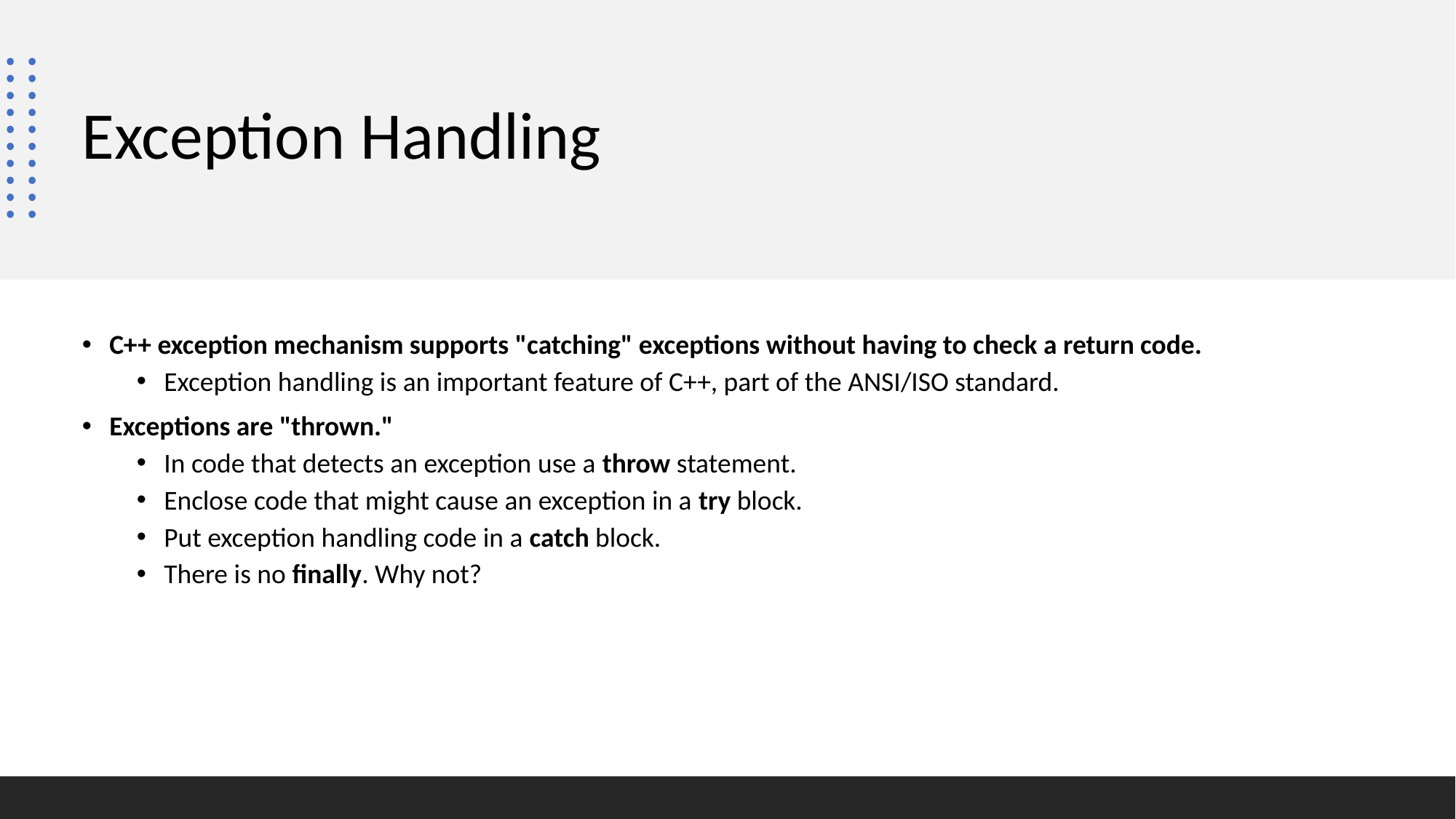

# Exception Handling

C++ exception mechanism supports "catching" exceptions without having to check a return code.
Exception handling is an important feature of C++, part of the ANSI/ISO standard.
Exceptions are "thrown."
In code that detects an exception use a throw statement.
Enclose code that might cause an exception in a try block.
Put exception handling code in a catch block.
There is no finally. Why not?